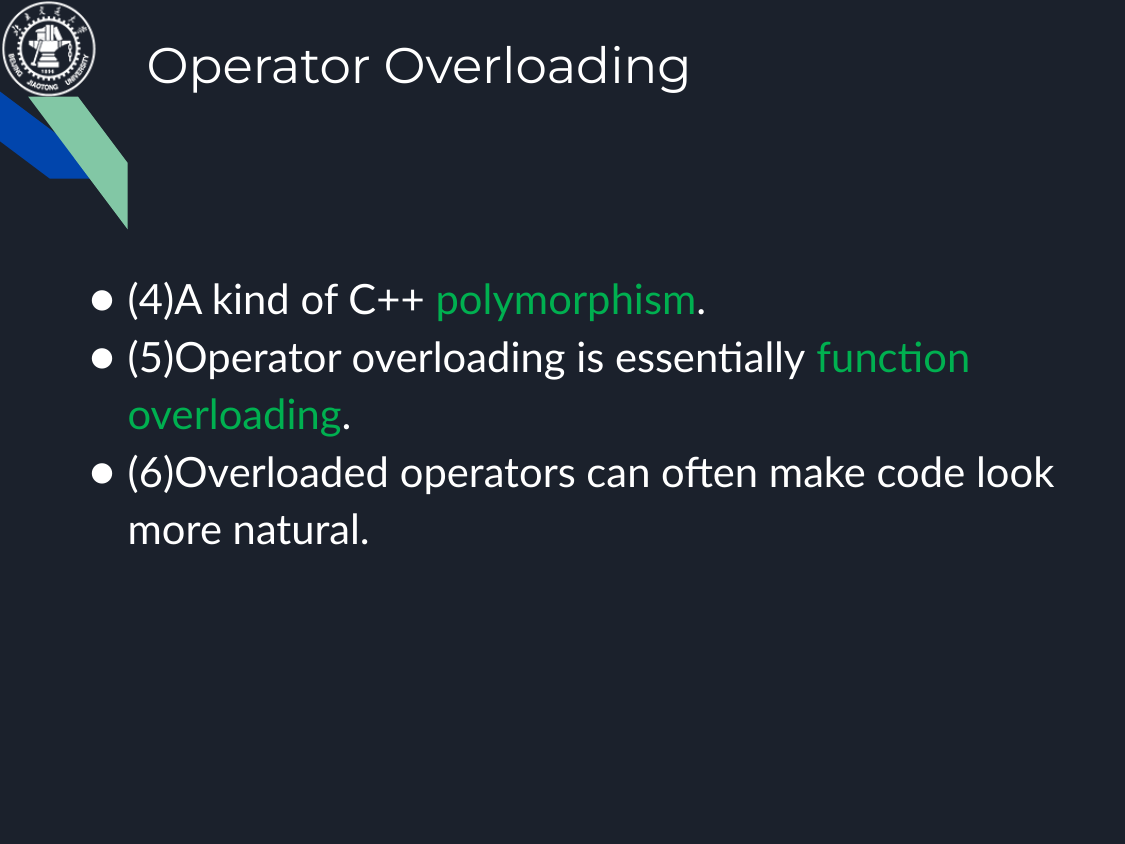

# Operator Overloading
(4)A kind of C++ polymorphism.
(5)Operator overloading is essentially function overloading.
(6)Overloaded operators can often make code look more natural.